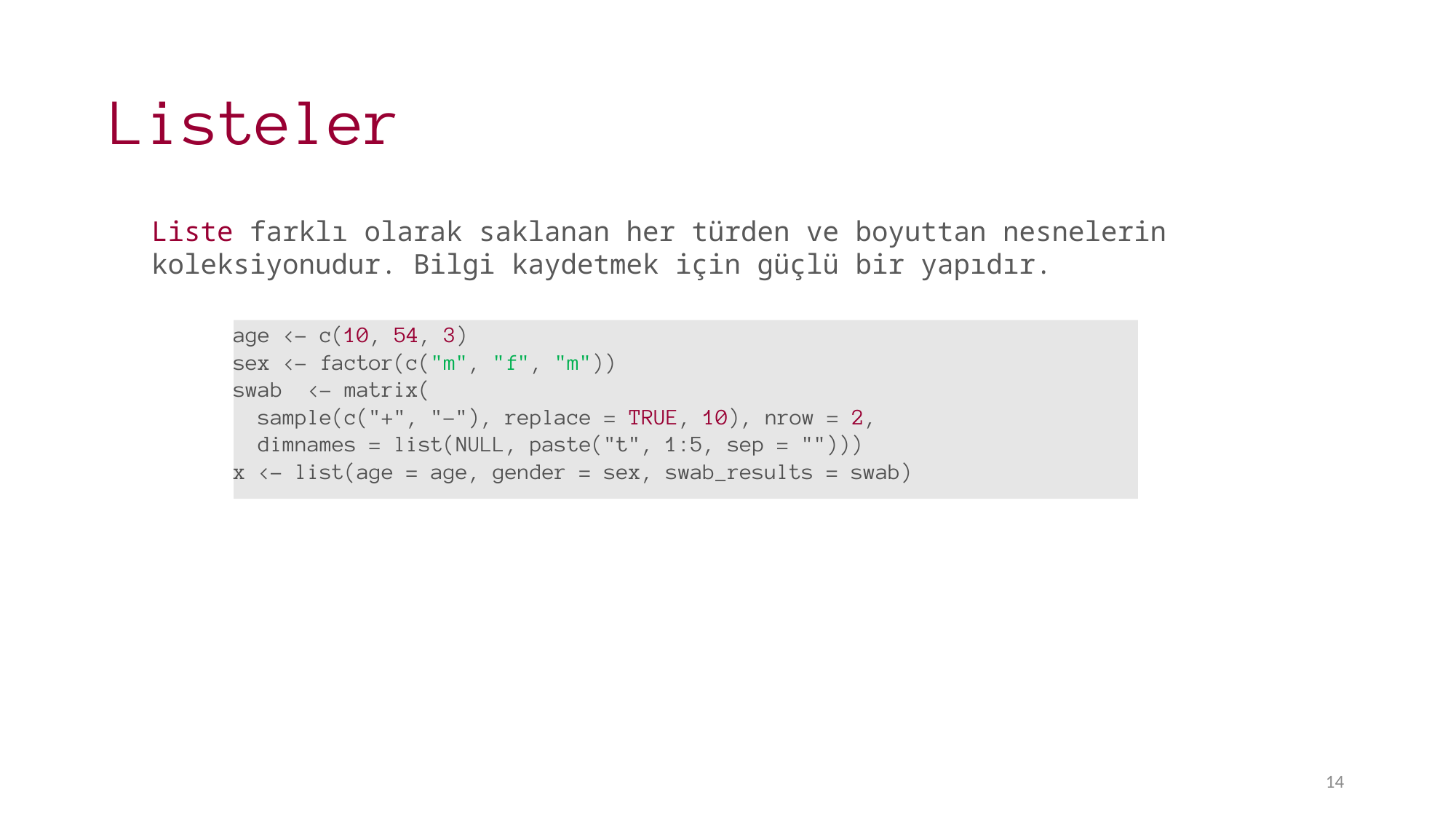

# Listeler
Liste farklı olarak saklanan her türden ve boyuttan nesnelerin koleksiyonudur. Bilgi kaydetmek için güçlü bir yapıdır.
age <- c(10, 54, 3)
sex <- factor(c("m", "f", "m"))
swab  <- matrix(
  sample(c("+", "-"), replace = TRUE, 10), nrow = 2,
  dimnames = list(NULL, paste("t", 1:5, sep = "")))
x <- list(age = age, gender = sex, swab_results = swab)
14